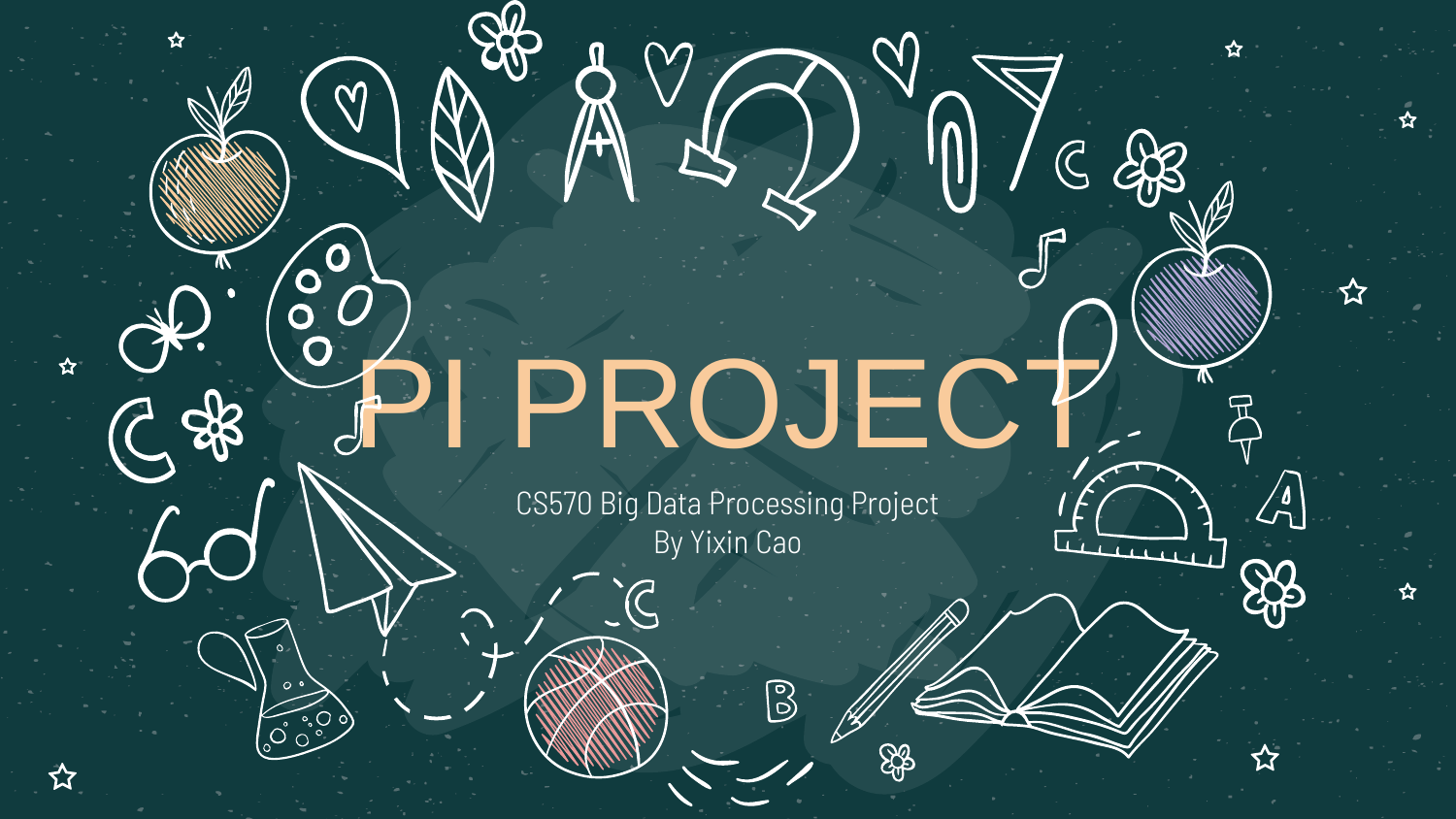

# PI PROJECT

CS570 Big Data Processing Project
By Yixin Cao